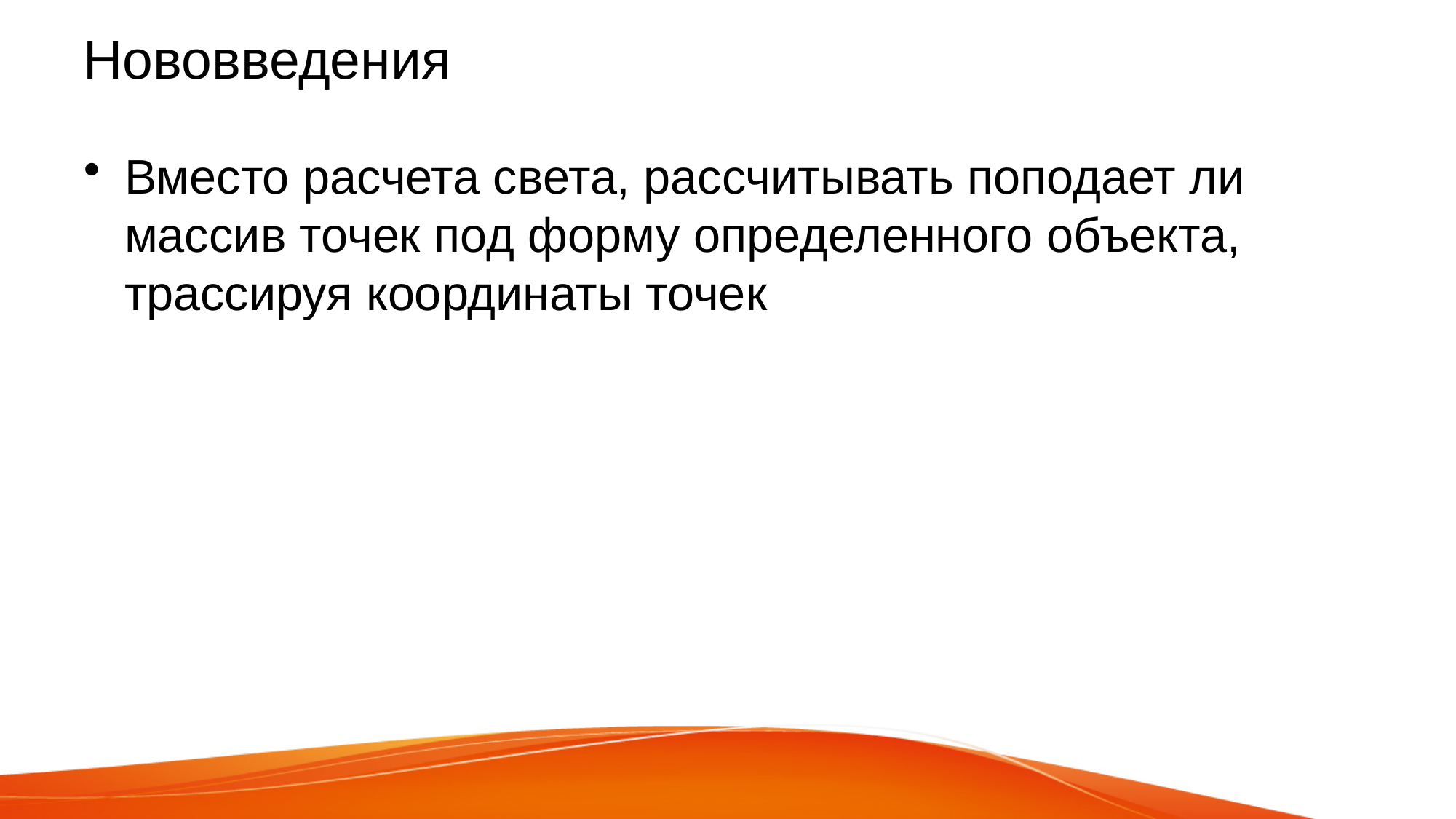

# Нововведения
Вместо расчета света, рассчитывать поподает ли массив точек под форму определенного объекта, трассируя координаты точек